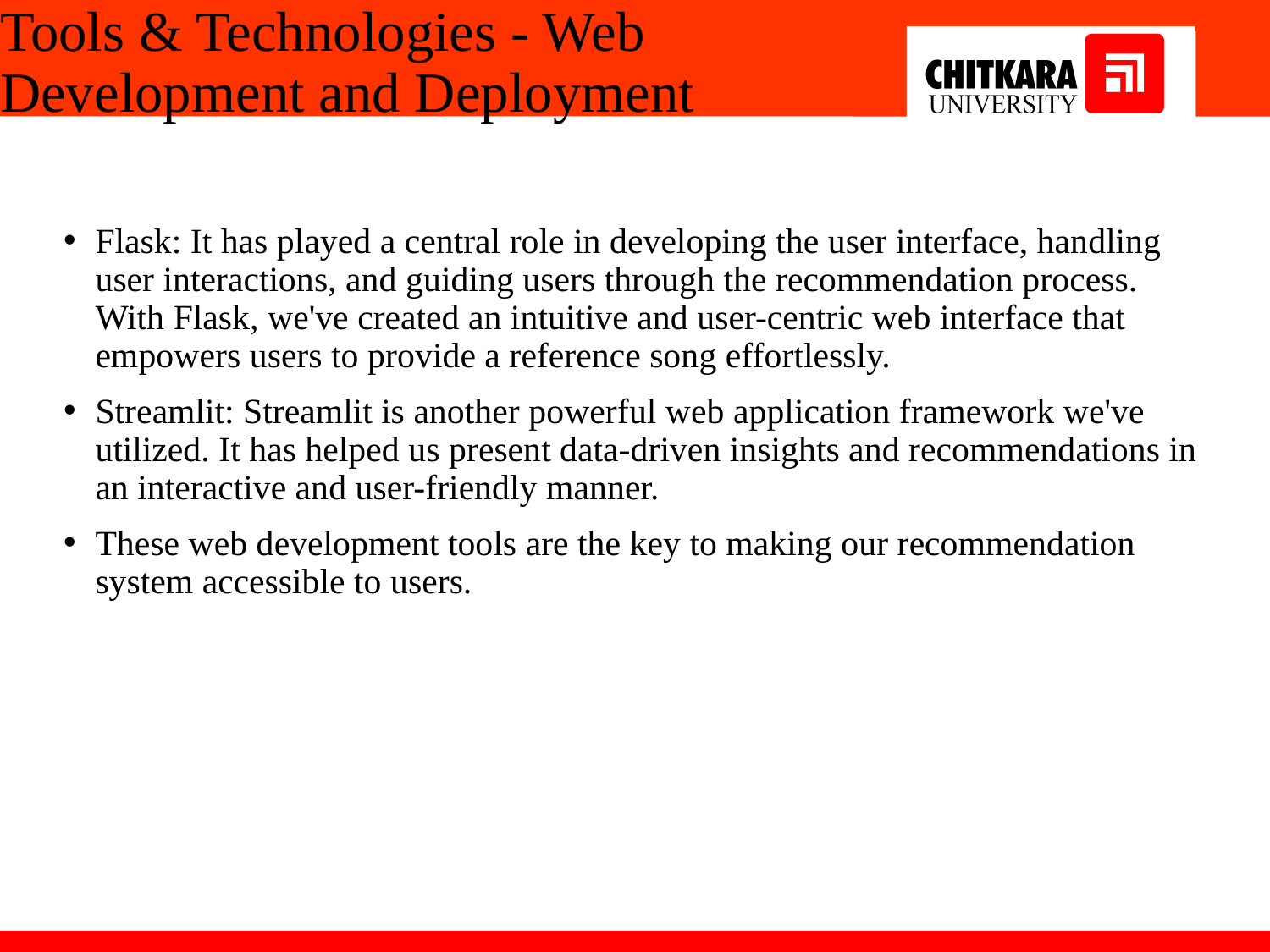

# Tools & Technologies - Web Development and Deployment
Flask: It has played a central role in developing the user interface, handling user interactions, and guiding users through the recommendation process. With Flask, we've created an intuitive and user-centric web interface that empowers users to provide a reference song effortlessly.
Streamlit: Streamlit is another powerful web application framework we've utilized. It has helped us present data-driven insights and recommendations in an interactive and user-friendly manner.
These web development tools are the key to making our recommendation system accessible to users.